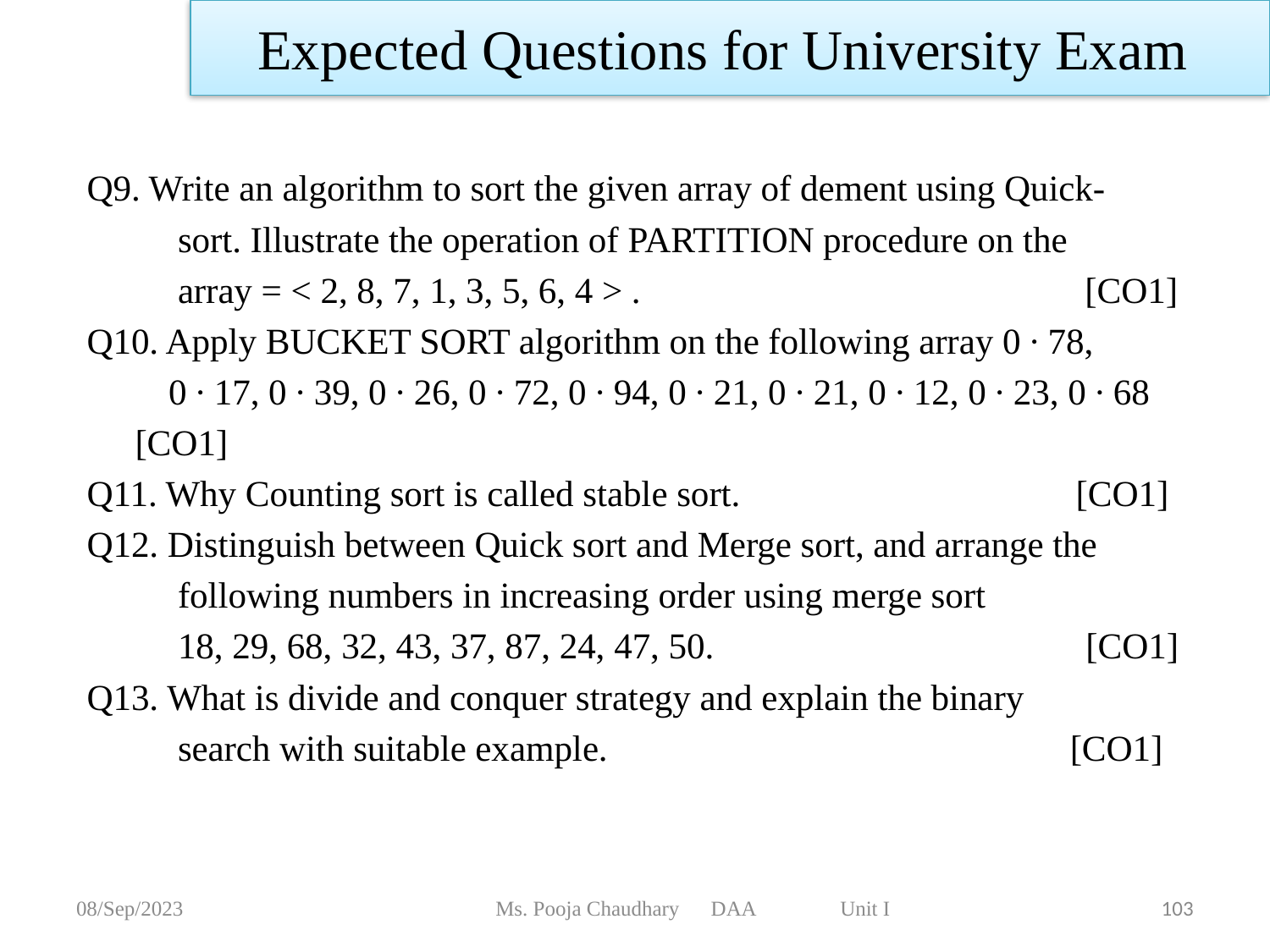

Expected Questions for University Exam
Q9. Write an algorithm to sort the given array of dement using Quick-
          sort. Illustrate the operation of PARTITION procedure on the
          array = < 2, 8, 7, 1, 3, 5, 6, 4 > .                                                 [CO1]
Q10. Apply BUCKET SORT algorithm on the following array 0 ∙ 78,
         0 ∙ 17, 0 ∙ 39, 0 ∙ 26, 0 ∙ 72, 0 ∙ 94, 0 ∙ 21, 0 ∙ 21, 0 ∙ 12, 0 ∙ 23, 0 ∙ 68
									[CO1]
Q11. Why Counting sort is called stable sort.                                     [CO1]
Q12. Distinguish between Quick sort and Merge sort, and arrange the
          following numbers in increasing order using merge sort
          18, 29, 68, 32, 43, 37, 87, 24, 47, 50.                                         [CO1]
Q13. What is divide and conquer strategy and explain the binary
          search with suitable example.                                                   [CO1]
08/Sep/2023
Ms. Pooja Chaudhary      DAA                Unit I
103